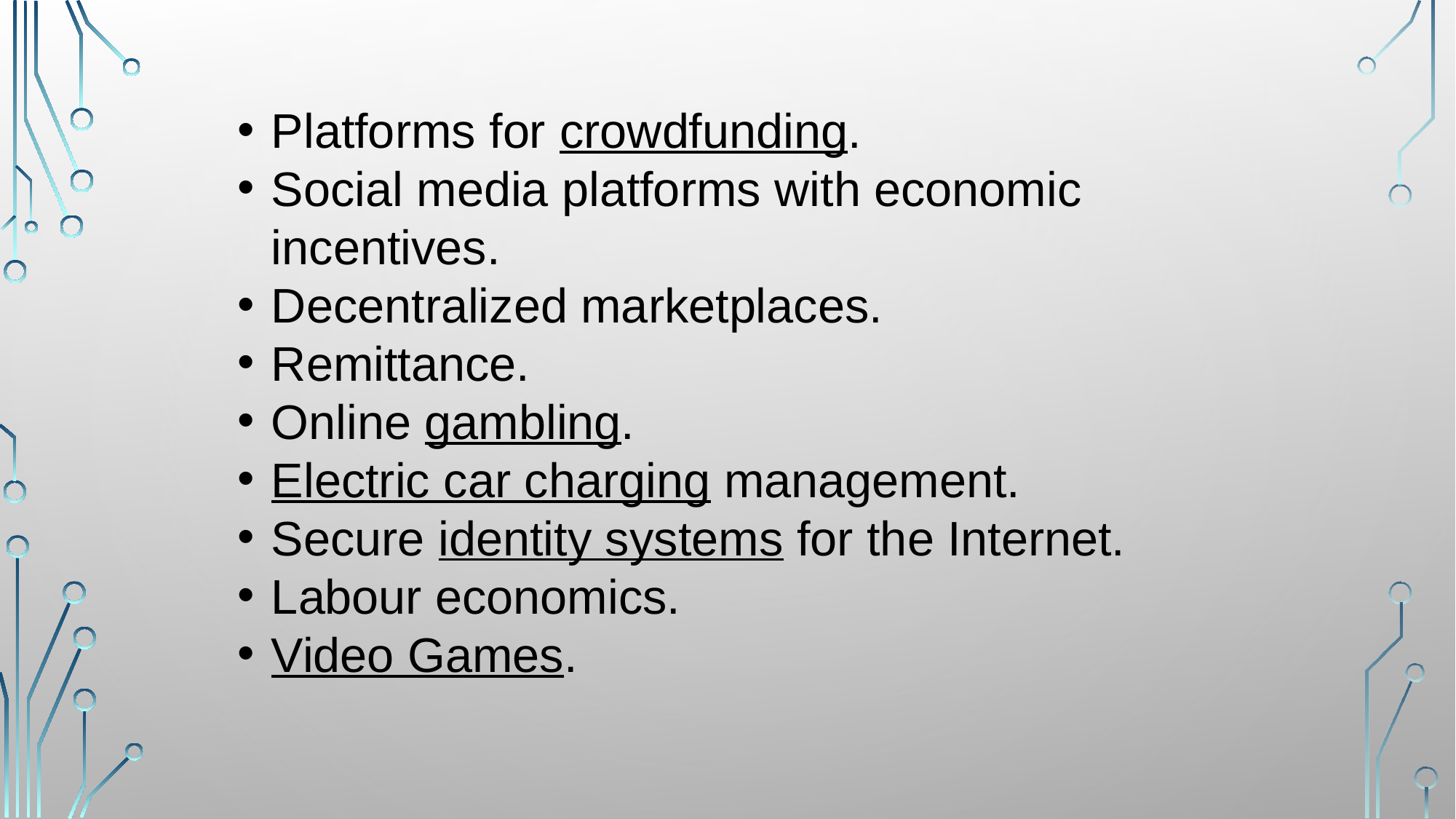

Platforms for crowdfunding.
Social media platforms with economic incentives.
Decentralized marketplaces.
Remittance.
Online gambling.
Electric car charging management.
Secure identity systems for the Internet.
Labour economics.
Video Games.